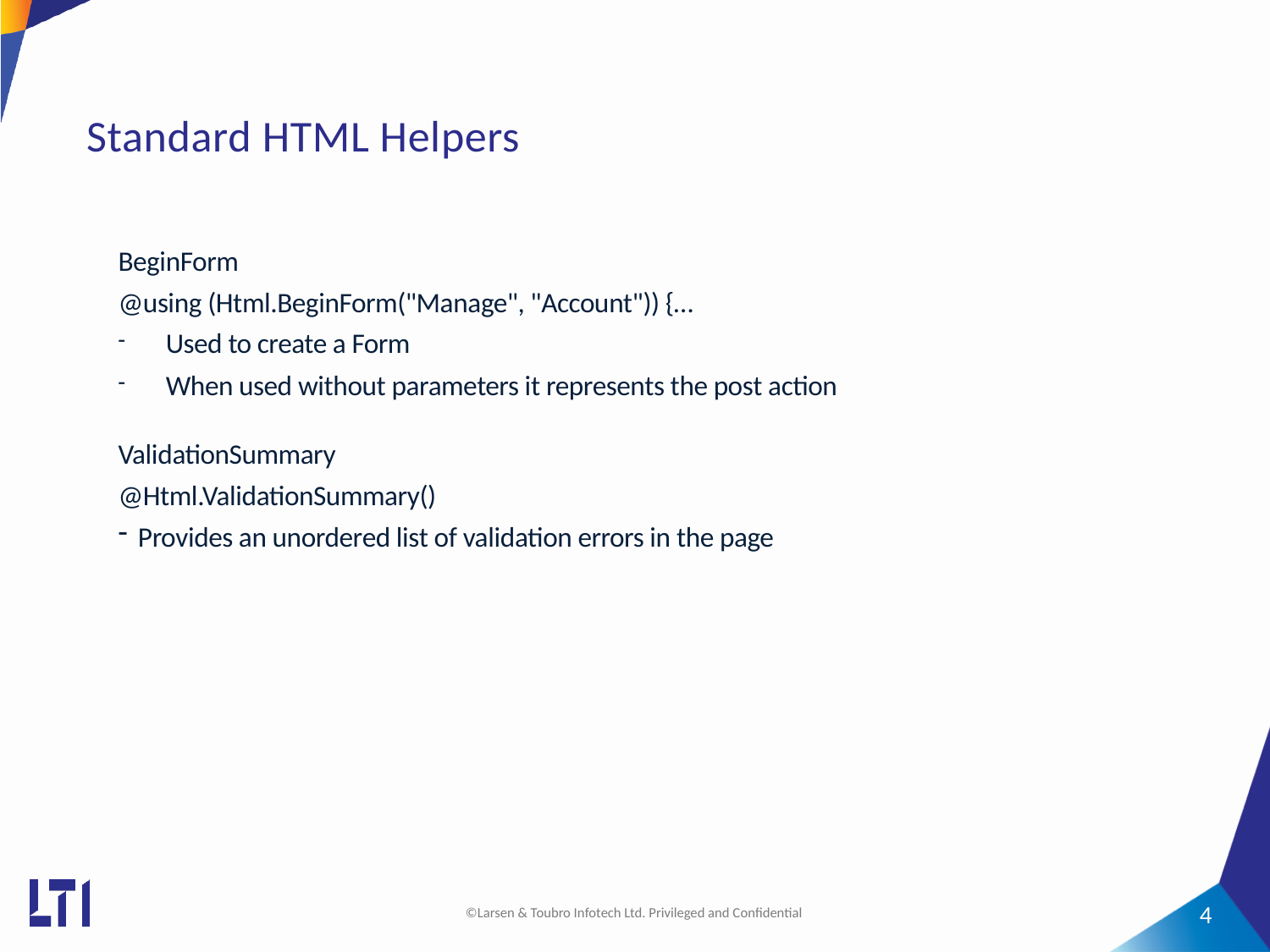

# Standard HTML Helpers
BeginForm
@using (Html.BeginForm("Manage", "Account")) {…
Used to create a Form
When used without parameters it represents the post action

ValidationSummary
@Html.ValidationSummary()
Provides an unordered list of validation errors in the page